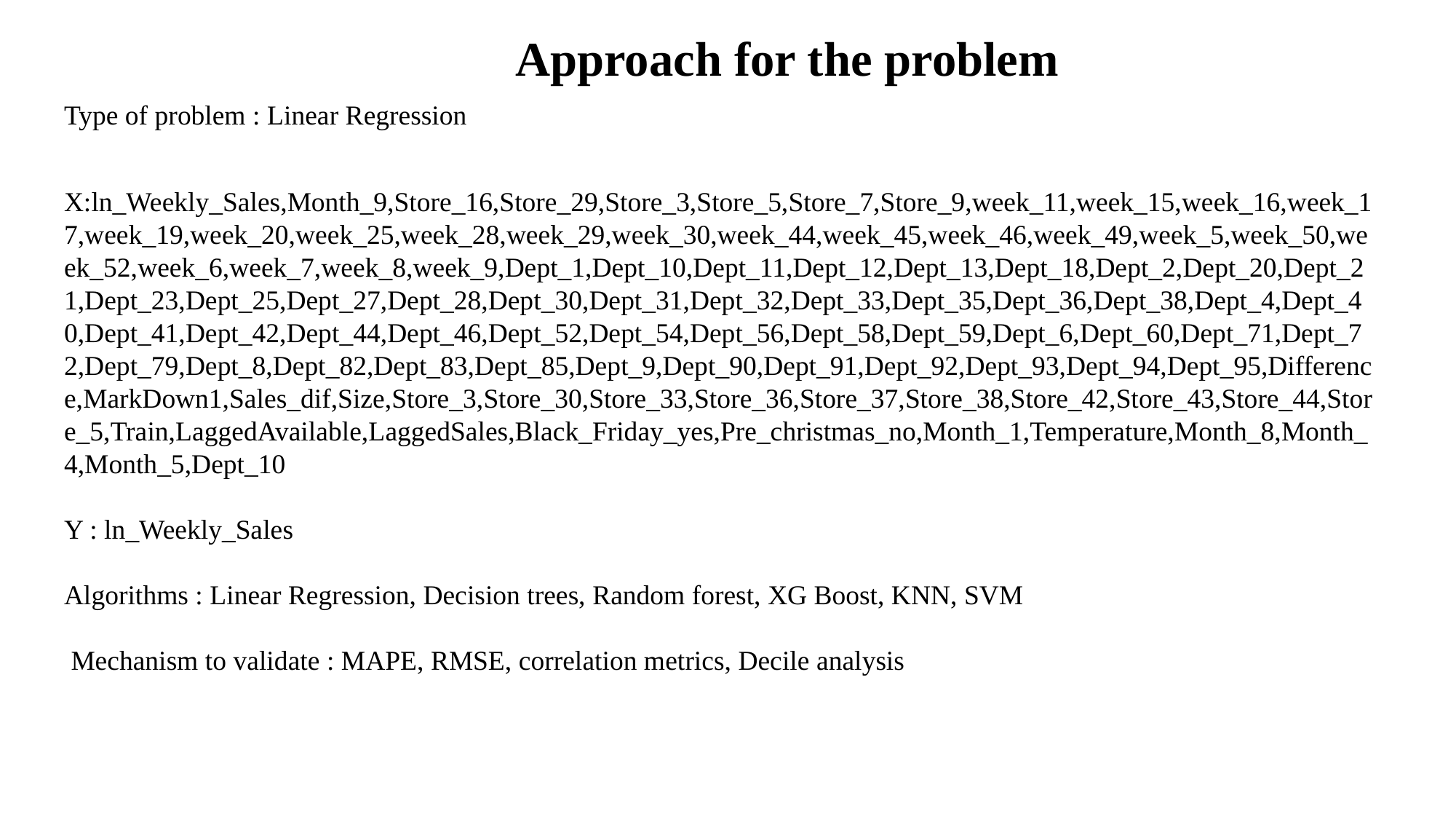

Approach for the problem
Type of problem : Linear Regression
X:ln_Weekly_Sales,Month_9,Store_16,Store_29,Store_3,Store_5,Store_7,Store_9,week_11,week_15,week_16,week_17,week_19,week_20,week_25,week_28,week_29,week_30,week_44,week_45,week_46,week_49,week_5,week_50,week_52,week_6,week_7,week_8,week_9,Dept_1,Dept_10,Dept_11,Dept_12,Dept_13,Dept_18,Dept_2,Dept_20,Dept_21,Dept_23,Dept_25,Dept_27,Dept_28,Dept_30,Dept_31,Dept_32,Dept_33,Dept_35,Dept_36,Dept_38,Dept_4,Dept_40,Dept_41,Dept_42,Dept_44,Dept_46,Dept_52,Dept_54,Dept_56,Dept_58,Dept_59,Dept_6,Dept_60,Dept_71,Dept_72,Dept_79,Dept_8,Dept_82,Dept_83,Dept_85,Dept_9,Dept_90,Dept_91,Dept_92,Dept_93,Dept_94,Dept_95,Difference,MarkDown1,Sales_dif,Size,Store_3,Store_30,Store_33,Store_36,Store_37,Store_38,Store_42,Store_43,Store_44,Store_5,Train,LaggedAvailable,LaggedSales,Black_Friday_yes,Pre_christmas_no,Month_1,Temperature,Month_8,Month_4,Month_5,Dept_10

Y : ln_Weekly_Sales

Algorithms : Linear Regression, Decision trees, Random forest, XG Boost, KNN, SVM

 Mechanism to validate : MAPE, RMSE, correlation metrics, Decile analysis